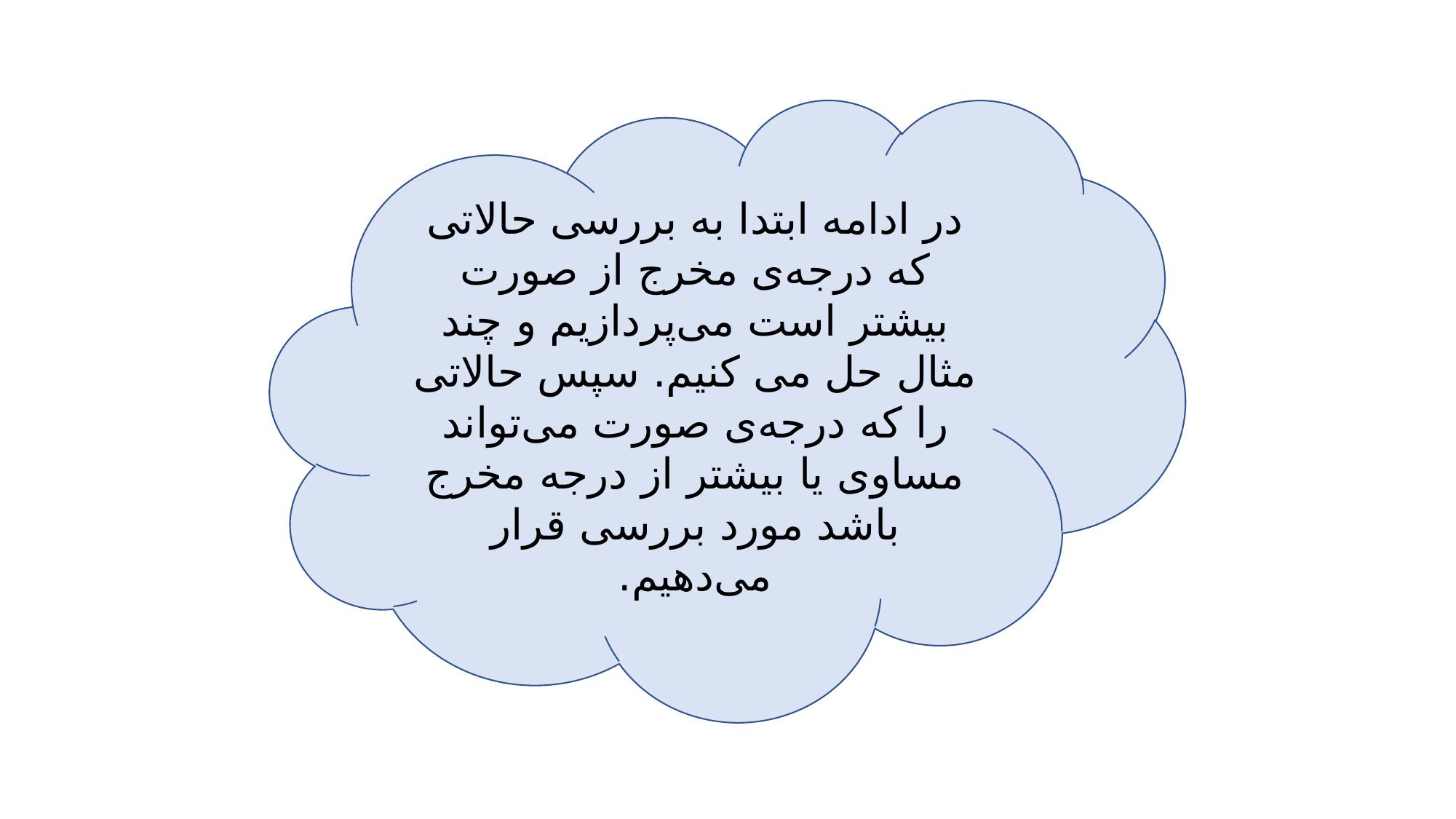

در ادامه ابتدا به بررسی حالاتی که درجه‌ی مخرج از صورت بیشتر است می‌پردازیم و چند مثال حل می کنیم. سپس حالاتی را که درجه‌ی صورت می‌تواند مساوی یا بیشتر از درجه مخرج باشد مورد بررسی قرار می‌دهیم.